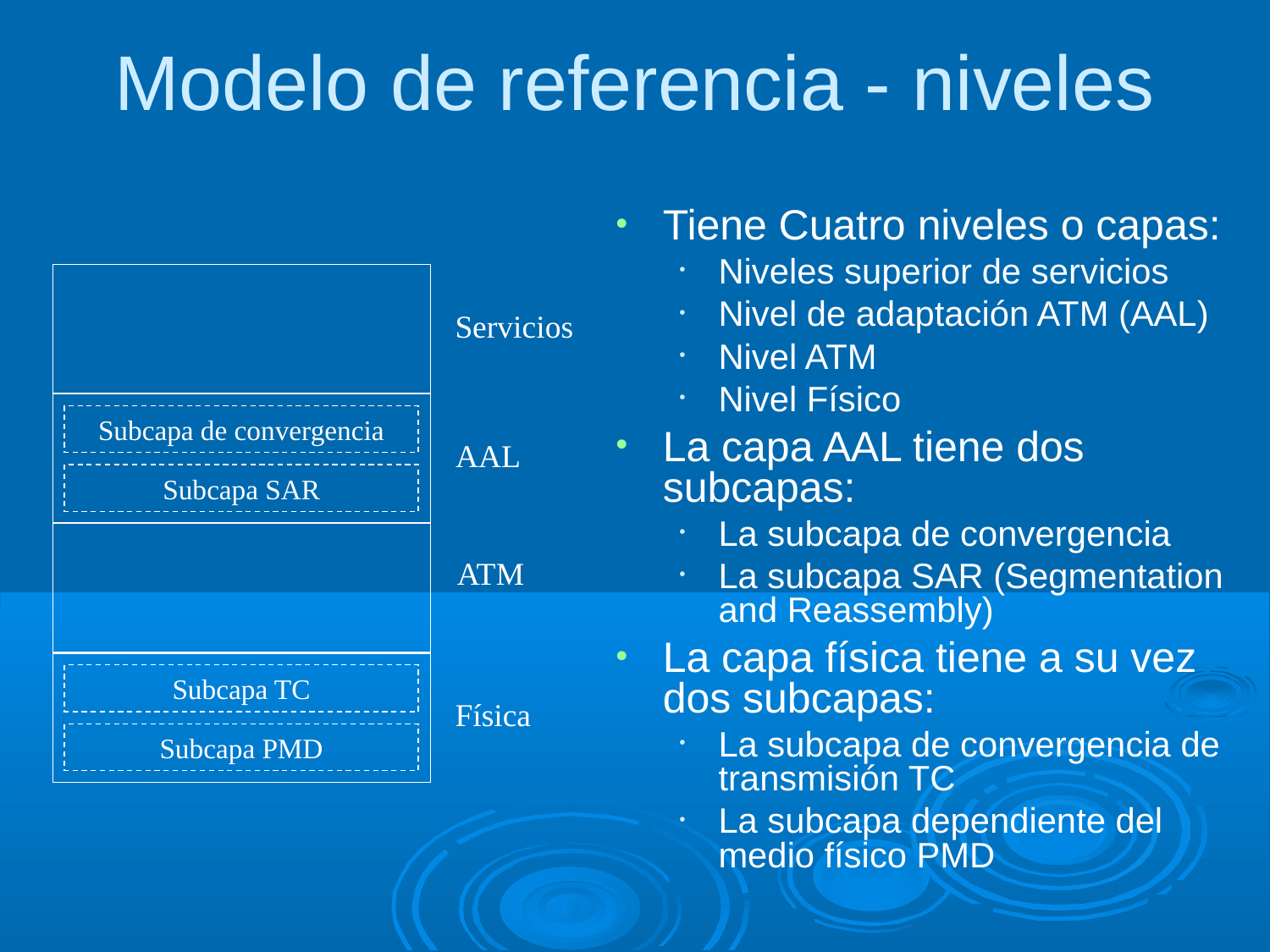

Modelo de referencia - niveles
Tiene Cuatro niveles o capas:
Niveles superior de servicios
Nivel de adaptación ATM (AAL)
Nivel ATM
Nivel Físico
La capa AAL tiene dos subcapas:
La subcapa de convergencia
La subcapa SAR (Segmentation and Reassembly)
La capa física tiene a su vez dos subcapas:
La subcapa de convergencia de transmisión TC
La subcapa dependiente del medio físico PMD

Servicios

Subcapa de convergencia
AAL
Subcapa SAR

ATM

Subcapa TC
Física
Subcapa PMD